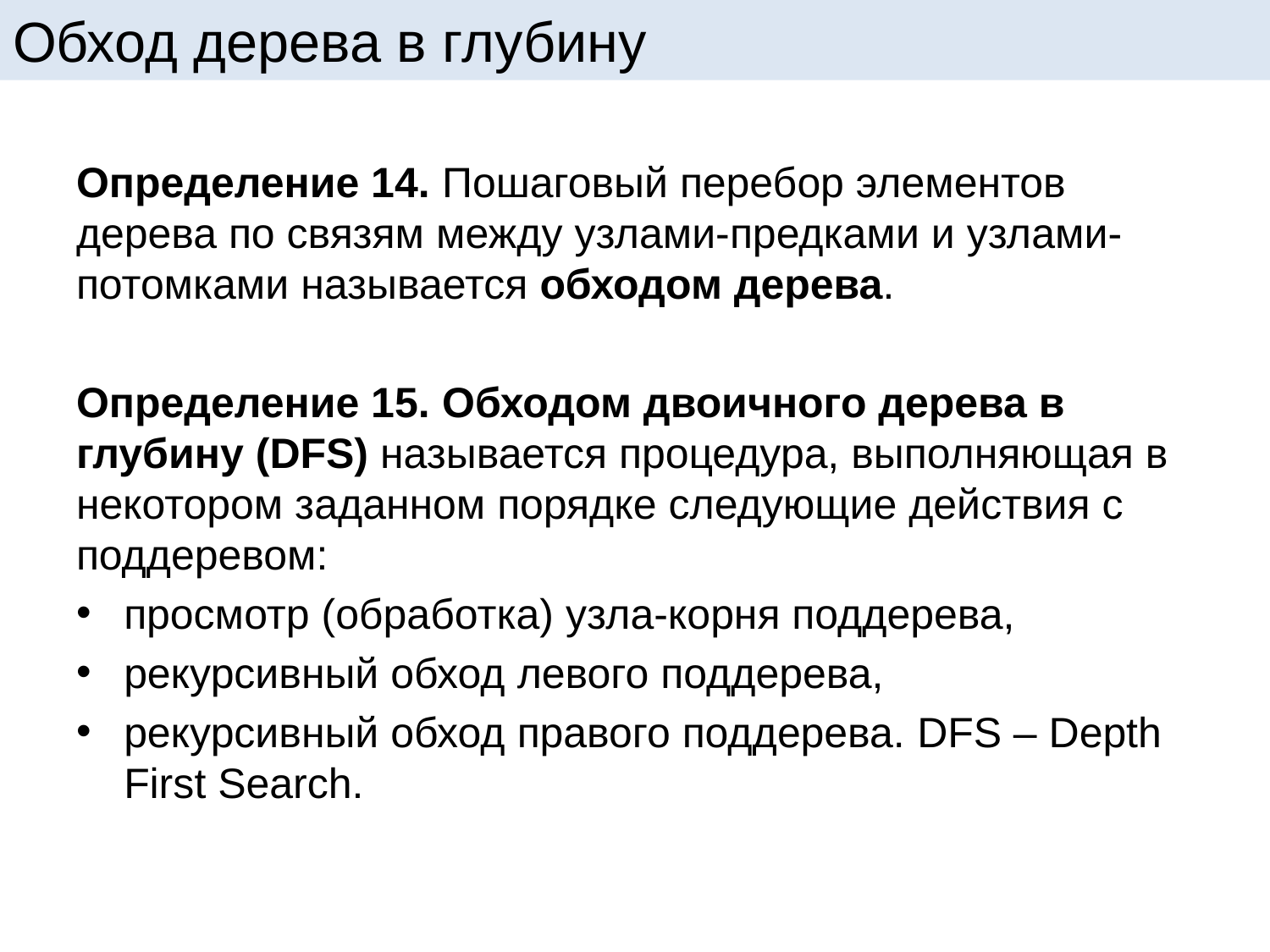

# Обход дерева в глубину
Определение 14. Пошаговый перебор элементов дерева по связям между узлами-предками и узлами-потомками называется обходом дерева.

Определение 15. Обходом двоичного дерева в глубину (DFS) называется процедура, выполняющая в некотором заданном порядке следующие действия с поддеревом:
просмотр (обработка) узла-корня поддерева,
рекурсивный обход левого поддерева,
рекурсивный обход правого поддерева. DFS – Depth First Search.